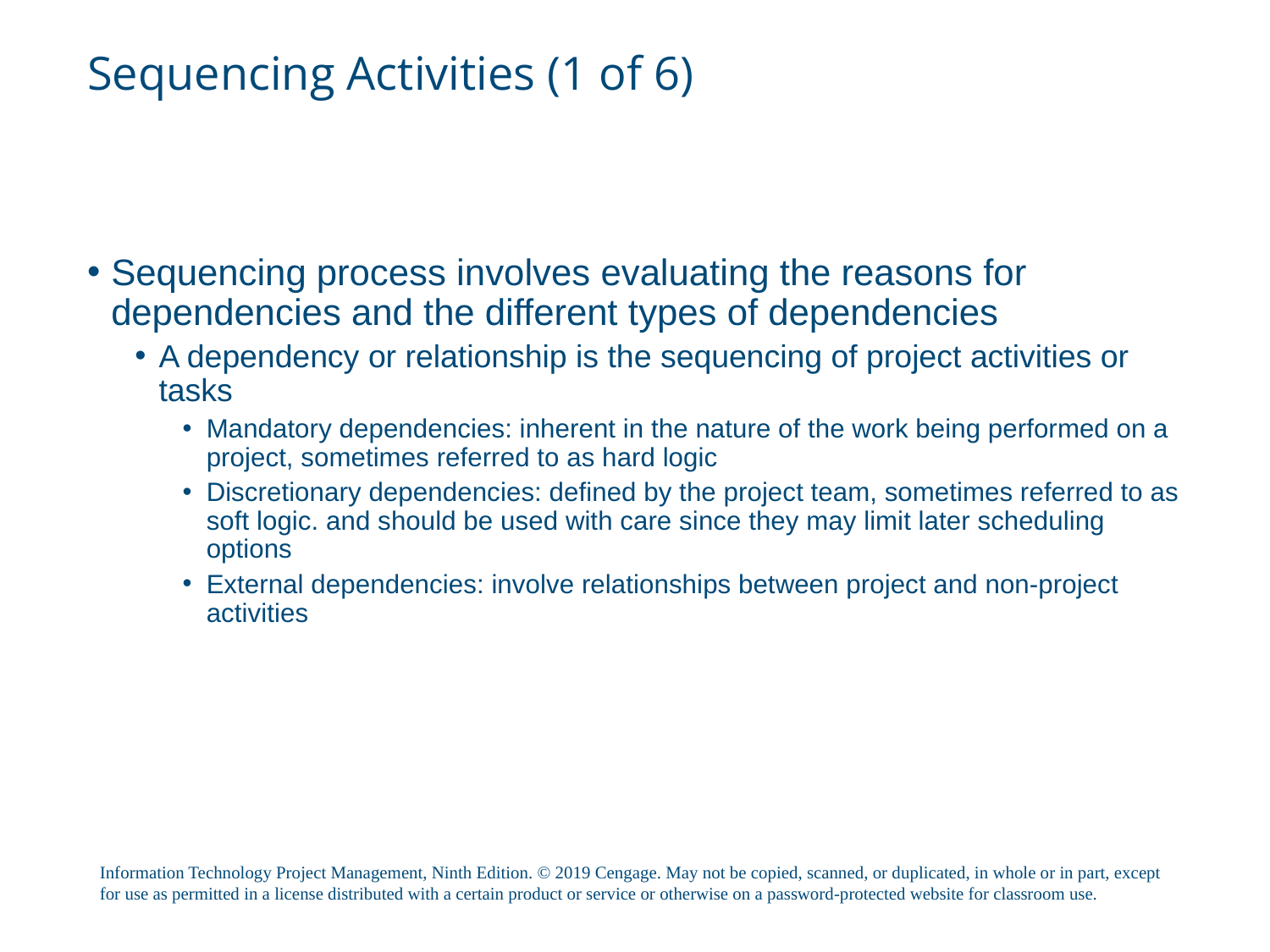

# Sequencing Activities (1 of 6)
Sequencing process involves evaluating the reasons for dependencies and the different types of dependencies
A dependency or relationship is the sequencing of project activities or tasks
Mandatory dependencies: inherent in the nature of the work being performed on a project, sometimes referred to as hard logic
Discretionary dependencies: defined by the project team, sometimes referred to as soft logic. and should be used with care since they may limit later scheduling options
External dependencies: involve relationships between project and non-project activities

Information Technology Project Management, Ninth Edition. © 2019 Cengage. May not be copied, scanned, or duplicated, in whole or in part, except for use as permitted in a license distributed with a certain product or service or otherwise on a password-protected website for classroom use.